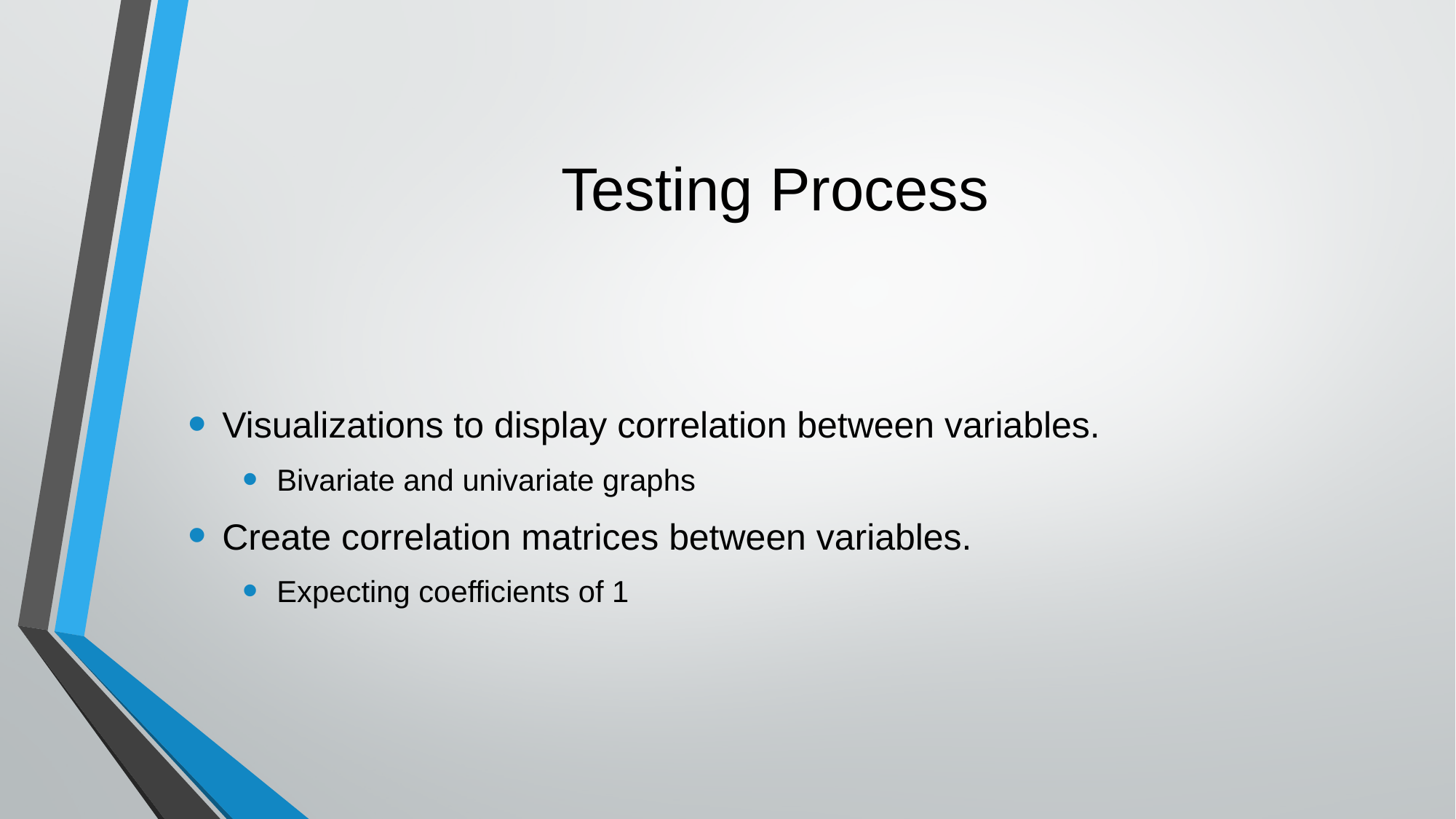

# Testing Process
Visualizations to display correlation between variables.
Bivariate and univariate graphs
Create correlation matrices between variables.
Expecting coefficients of 1